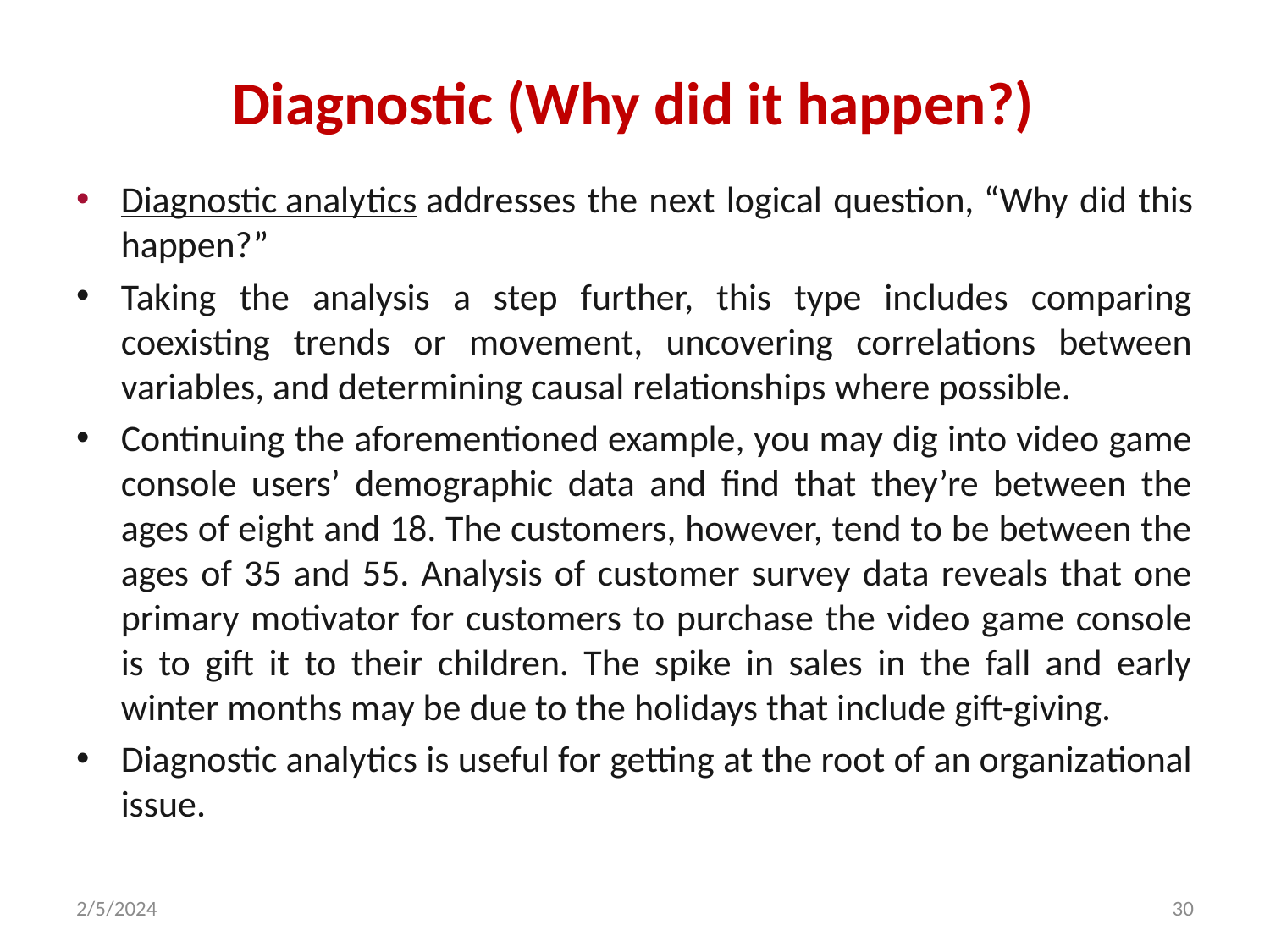

# Diagnostic (Why did it happen?)
Diagnostic analytics addresses the next logical question, “Why did this happen?”
Taking the analysis a step further, this type includes comparing coexisting trends or movement, uncovering correlations between variables, and determining causal relationships where possible.
Continuing the aforementioned example, you may dig into video game console users’ demographic data and find that they’re between the ages of eight and 18. The customers, however, tend to be between the ages of 35 and 55. Analysis of customer survey data reveals that one primary motivator for customers to purchase the video game console is to gift it to their children. The spike in sales in the fall and early winter months may be due to the holidays that include gift-giving.
Diagnostic analytics is useful for getting at the root of an organizational issue.

2/5/2024
30